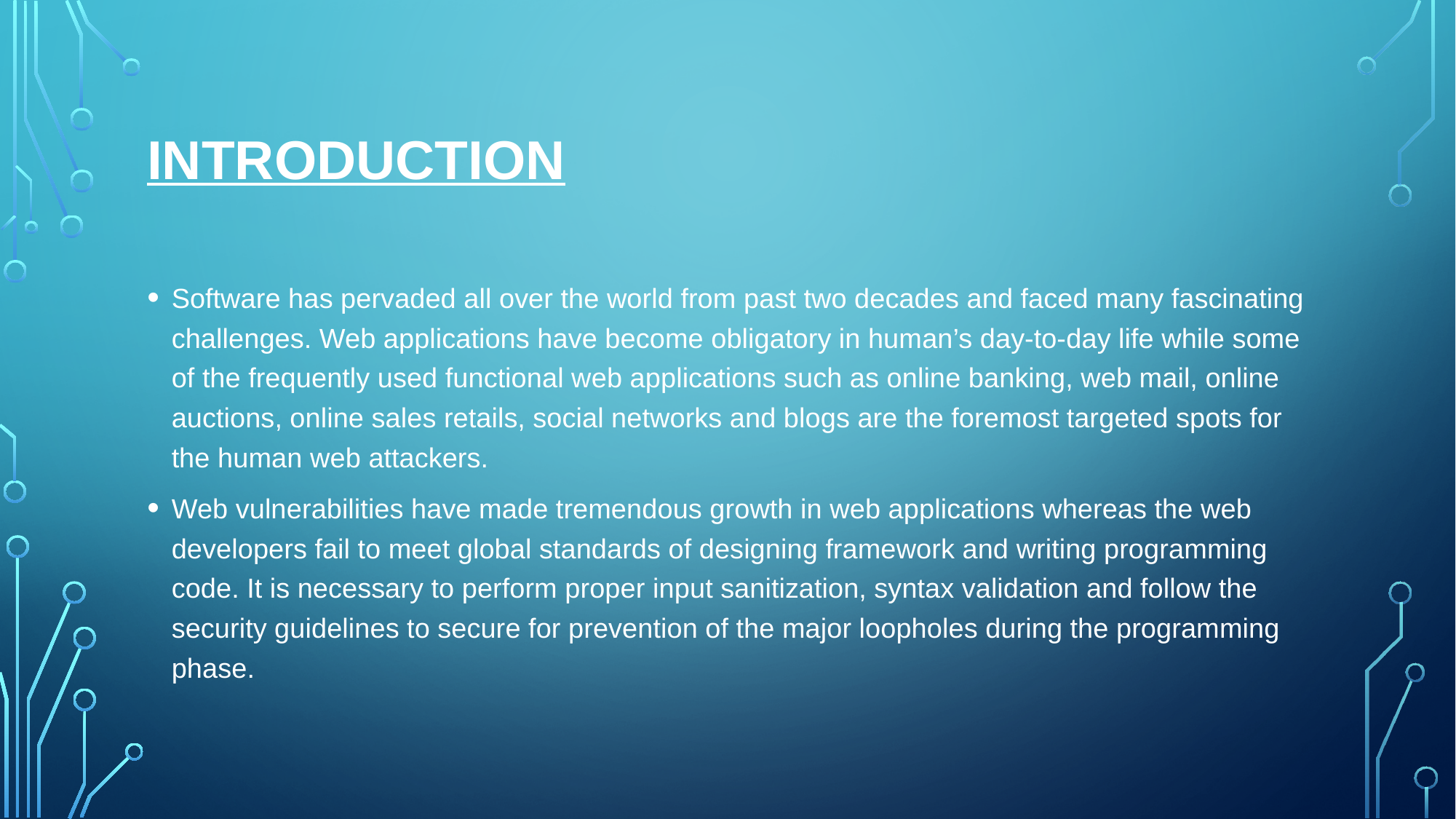

# Introduction
Software has pervaded all over the world from past two decades and faced many fascinating challenges. Web applications have become obligatory in human’s day-to-day life while some of the frequently used functional web applications such as online banking, web mail, online auctions, online sales retails, social networks and blogs are the foremost targeted spots for the human web attackers.
Web vulnerabilities have made tremendous growth in web applications whereas the web developers fail to meet global standards of designing framework and writing programming code. It is necessary to perform proper input sanitization, syntax validation and follow the security guidelines to secure for prevention of the major loopholes during the programming phase.